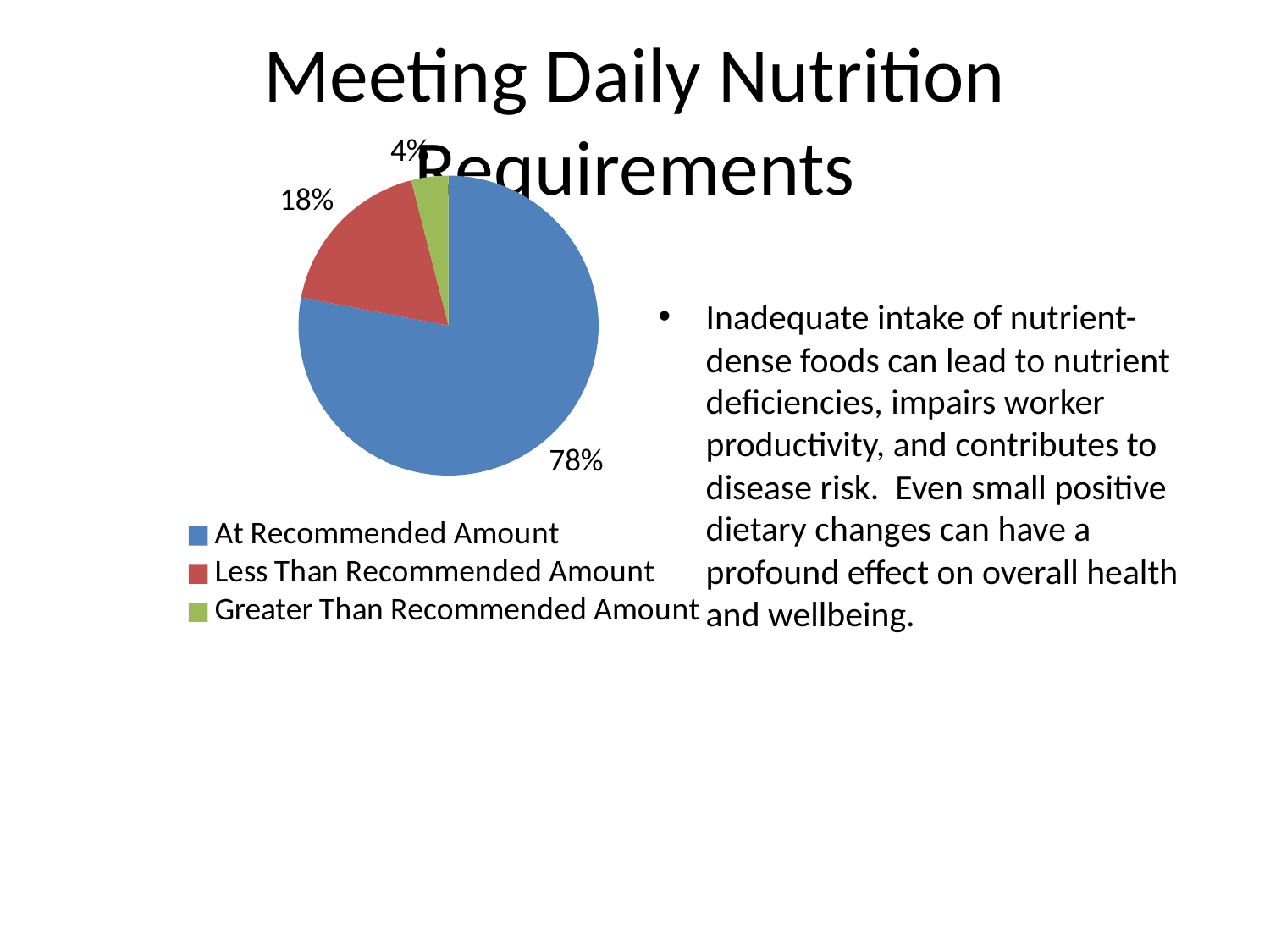

# Meeting Daily Nutrition Requirements

### Chart

| Category | Daily Intake of Protein |
|---|---|
| At Recommended Amount | 0.78 |
| Less Than Recommended Amount | 0.18 |
| Greater Than Recommended Amount | 0.04 |

Inadequate intake of nutrient-dense foods can lead to nutrient deficiencies, impairs worker productivity, and contributes to disease risk.  Even small positive dietary changes can have a profound effect on overall health and wellbeing.